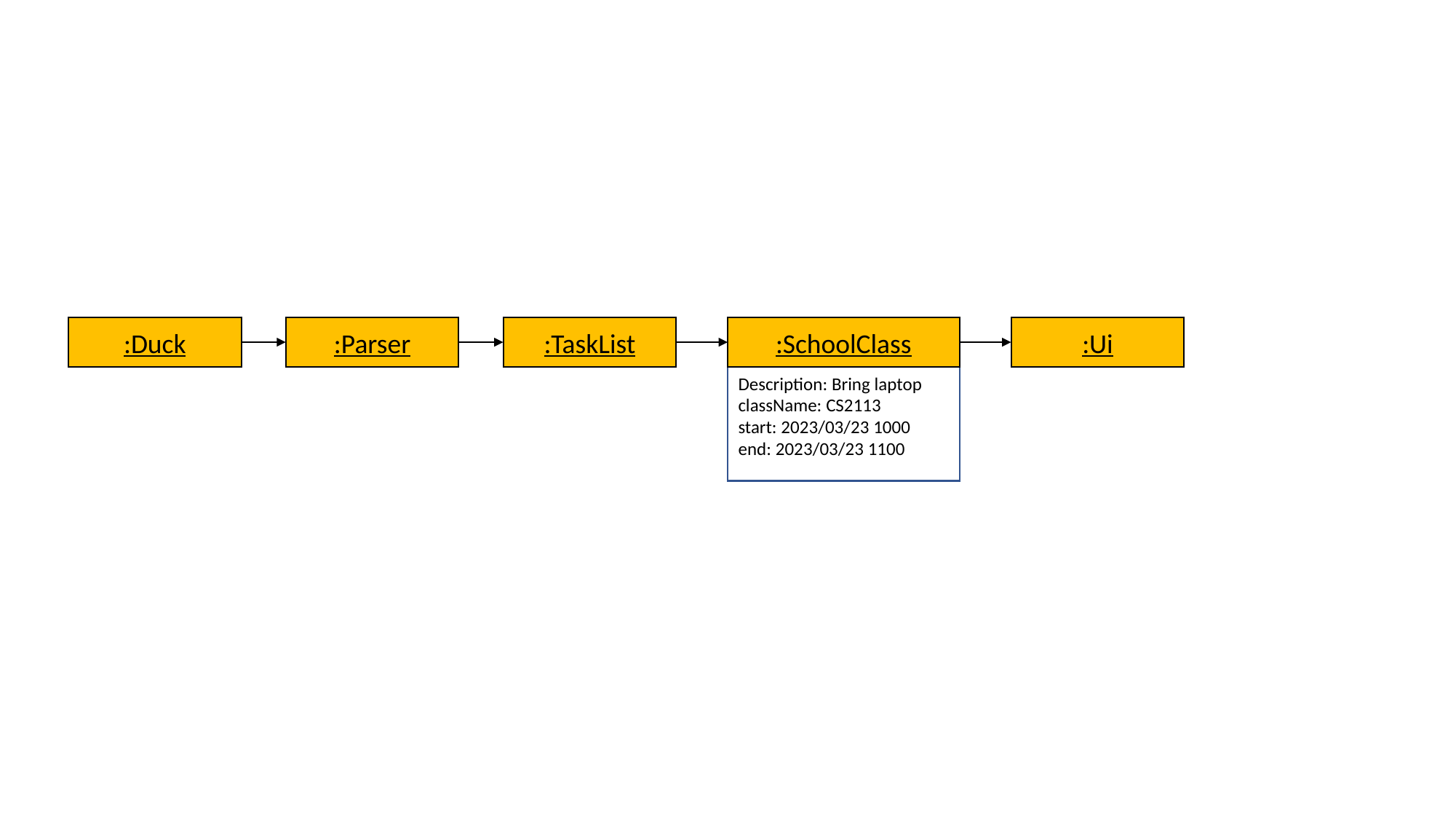

:Ui
:TaskList
:Duck
:Parser
:SchoolClass

Description: Bring laptop
className: CS2113
start: 2023/03/23 1000
end: 2023/03/23 1100